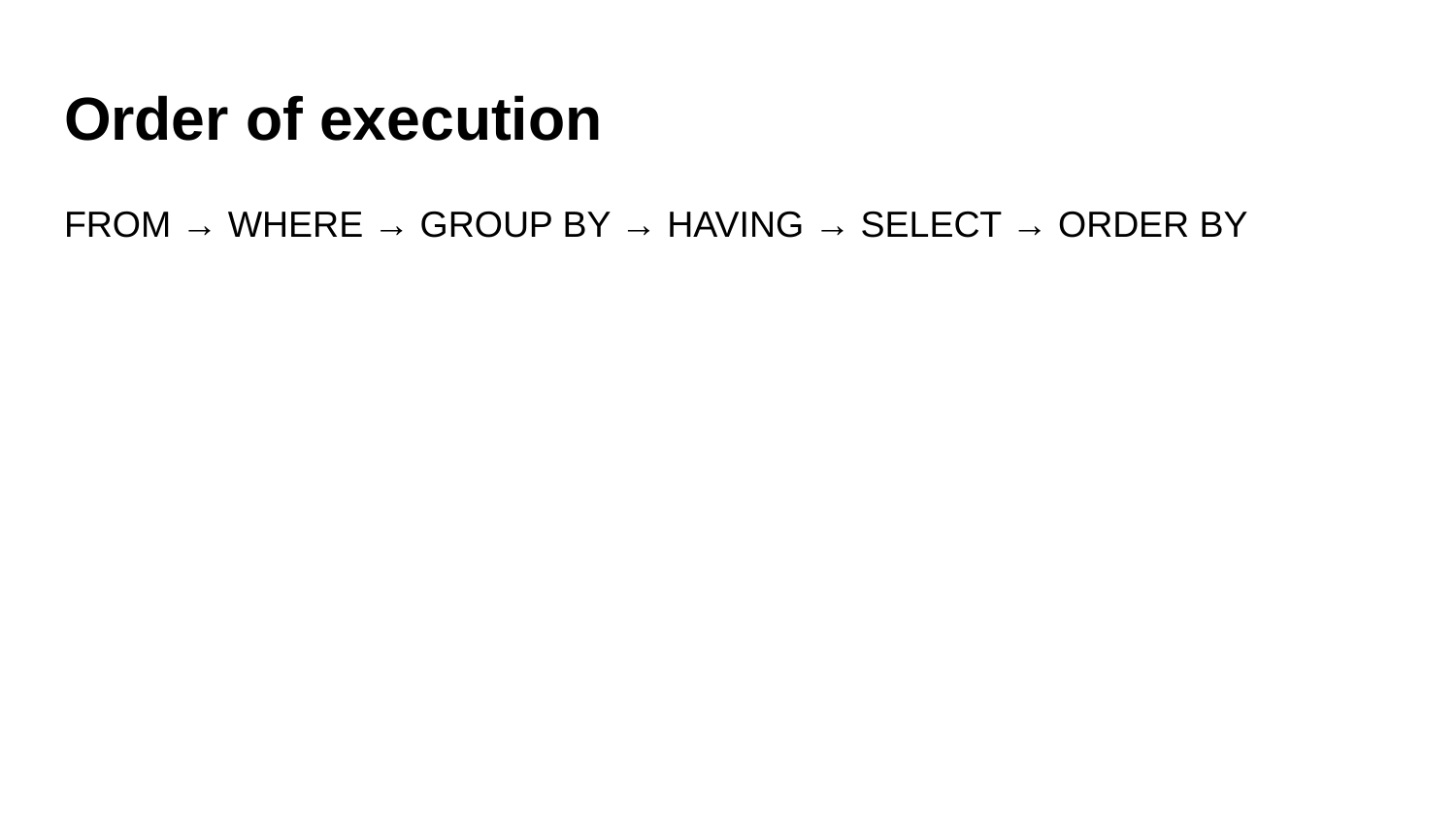

# Order of execution
FROM → WHERE → GROUP BY → HAVING → SELECT → ORDER BY